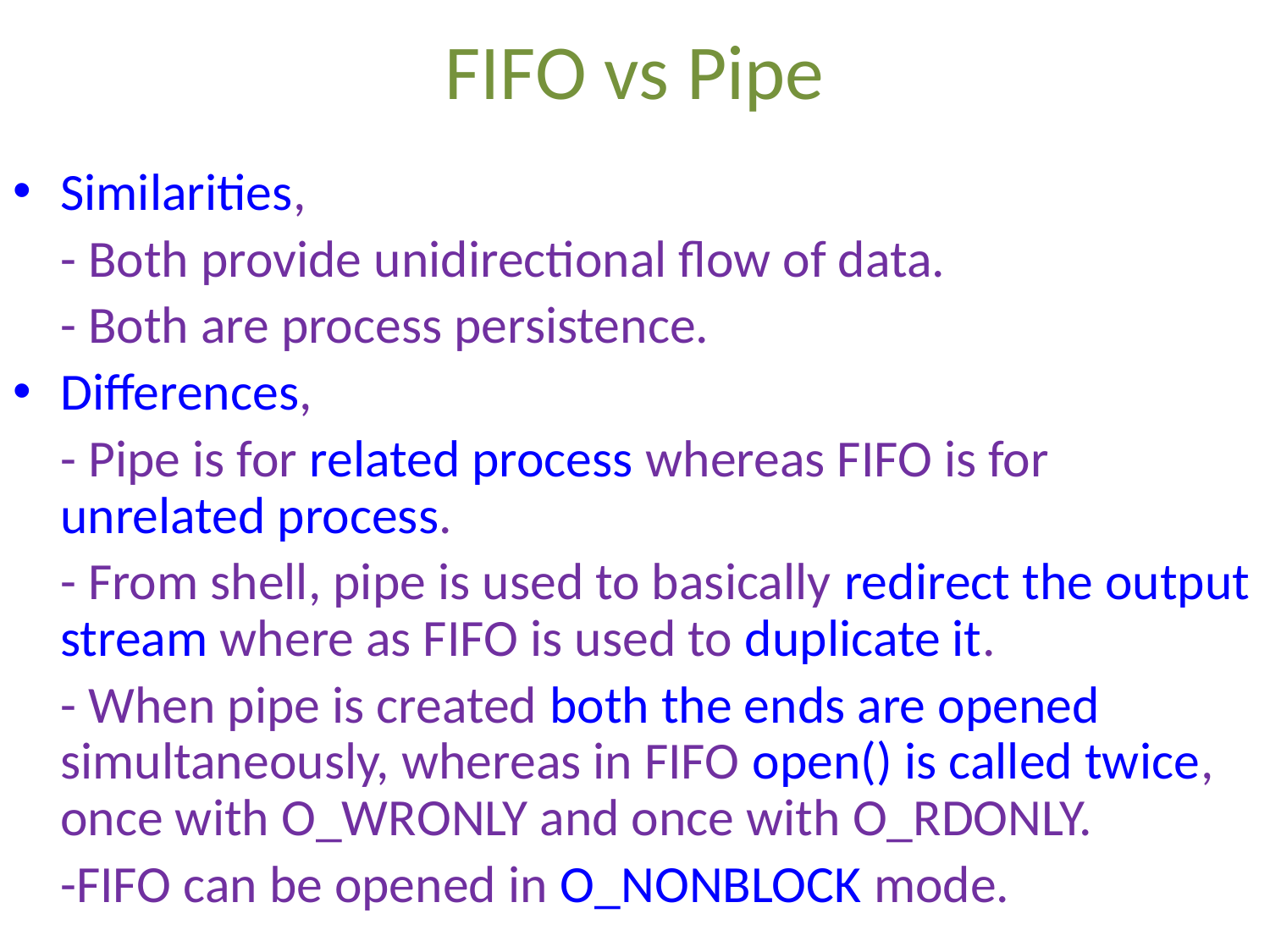

# FIFO vs Pipe
Similarities,
	- Both provide unidirectional flow of data.
	- Both are process persistence.
Differences,
	- Pipe is for related process whereas FIFO is for unrelated process.
	- From shell, pipe is used to basically redirect the output stream where as FIFO is used to duplicate it.
	- When pipe is created both the ends are opened simultaneously, whereas in FIFO open() is called twice, once with O_WRONLY and once with O_RDONLY.
	-FIFO can be opened in O_NONBLOCK mode.